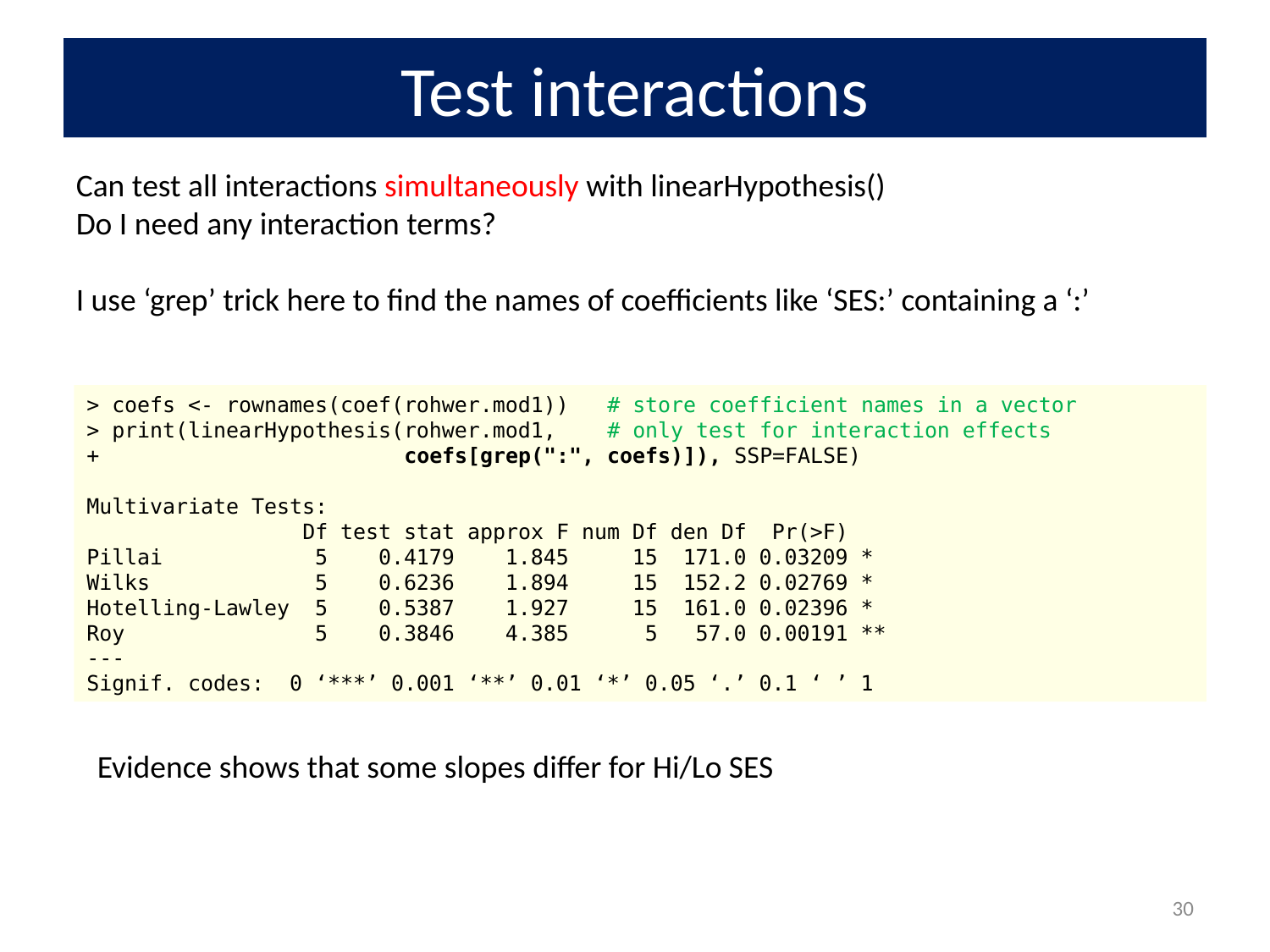

# Test interactions
Can test all interactions simultaneously with linearHypothesis()
Do I need any interaction terms?

I use ‘grep’ trick here to find the names of coefficients like ‘SES:’ containing a ‘:’
> coefs <- rownames(coef(rohwer.mod1))   # store coefficient names in a vector
> print(linearHypothesis(rohwer.mod1,    # only test for interaction effects
+                        coefs[grep(":", coefs)]), SSP=FALSE)

Multivariate Tests:
                 Df test stat approx F num Df den Df  Pr(>F)
Pillai            5    0.4179    1.845     15  171.0 0.03209 *
Wilks             5    0.6236    1.894     15  152.2 0.02769 *
Hotelling-Lawley  5    0.5387    1.927     15  161.0 0.02396 *
Roy               5    0.3846    4.385      5   57.0 0.00191 **
---
Signif. codes:  0 ‘***’ 0.001 ‘**’ 0.01 ‘*’ 0.05 ‘.’ 0.1 ‘ ’ 1
Evidence shows that some slopes differ for Hi/Lo SES
30